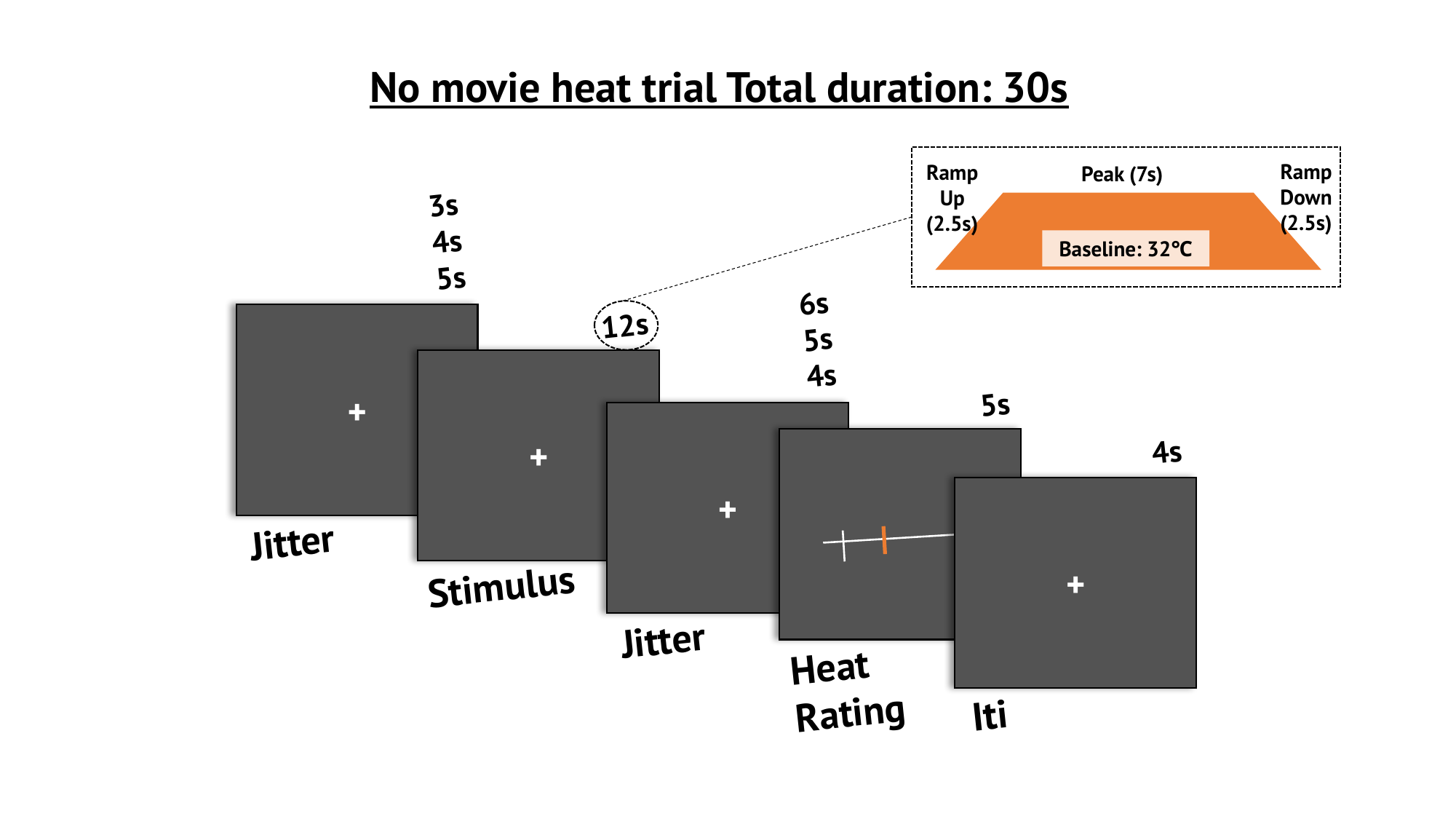

No movie heat trial Total duration: 30s

Ramp
Down
(2.5s)
Ramp
Up
(2.5s)
Peak (7s)

Baseline: 32℃
3s
4s
5s
+
Jitter
6s
5s
4s
+
Jitter
12s
+
Stimulus

5s

Heat
Rating
4s
+
Iti